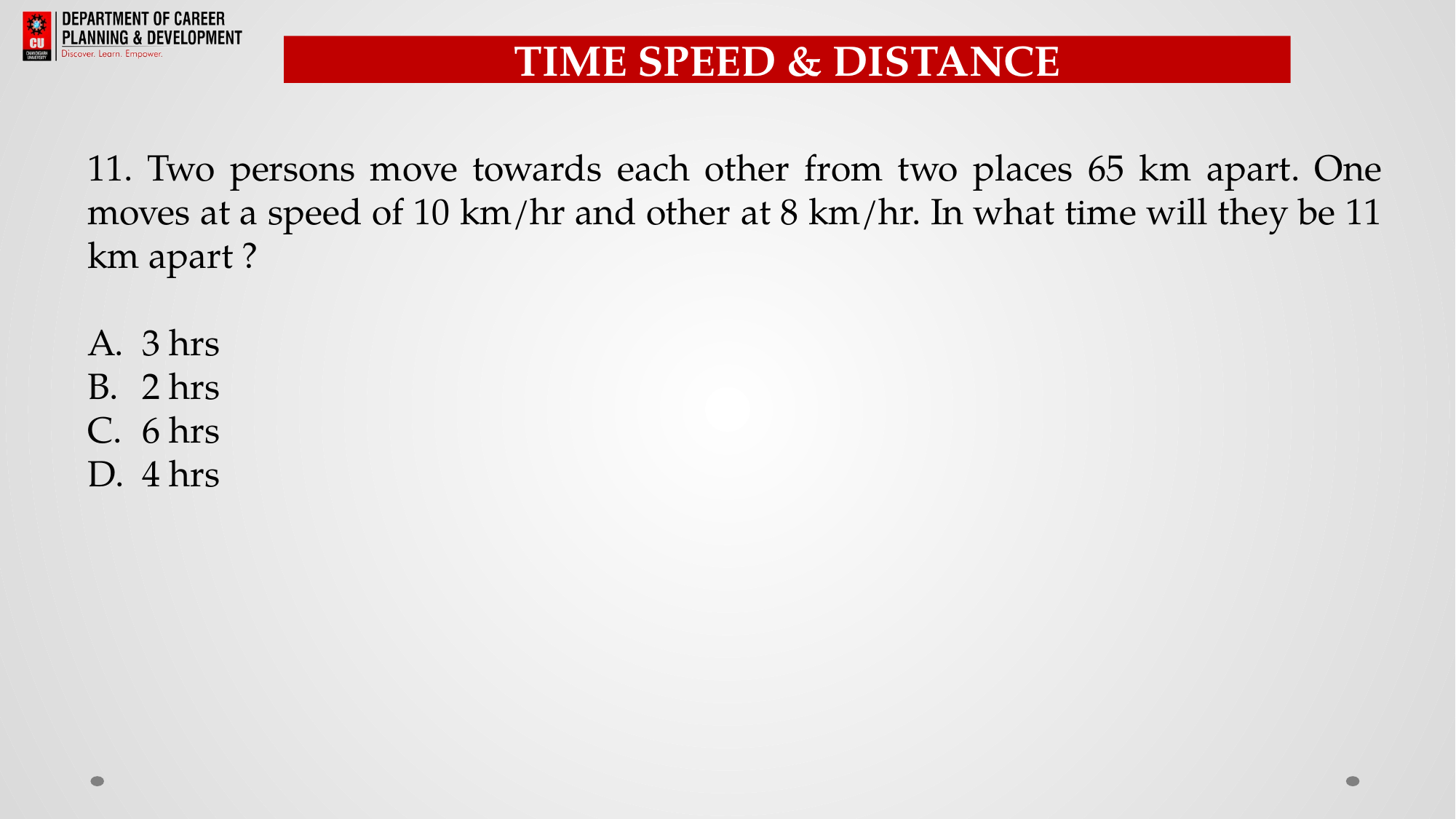

TIME SPEED & DISTANCE
11. Two persons move towards each other from two places 65 km apart. One moves at a speed of 10 km/hr and other at 8 km/hr. In what time will they be 11 km apart ?

3 hrs
2 hrs
6 hrs
4 hrs